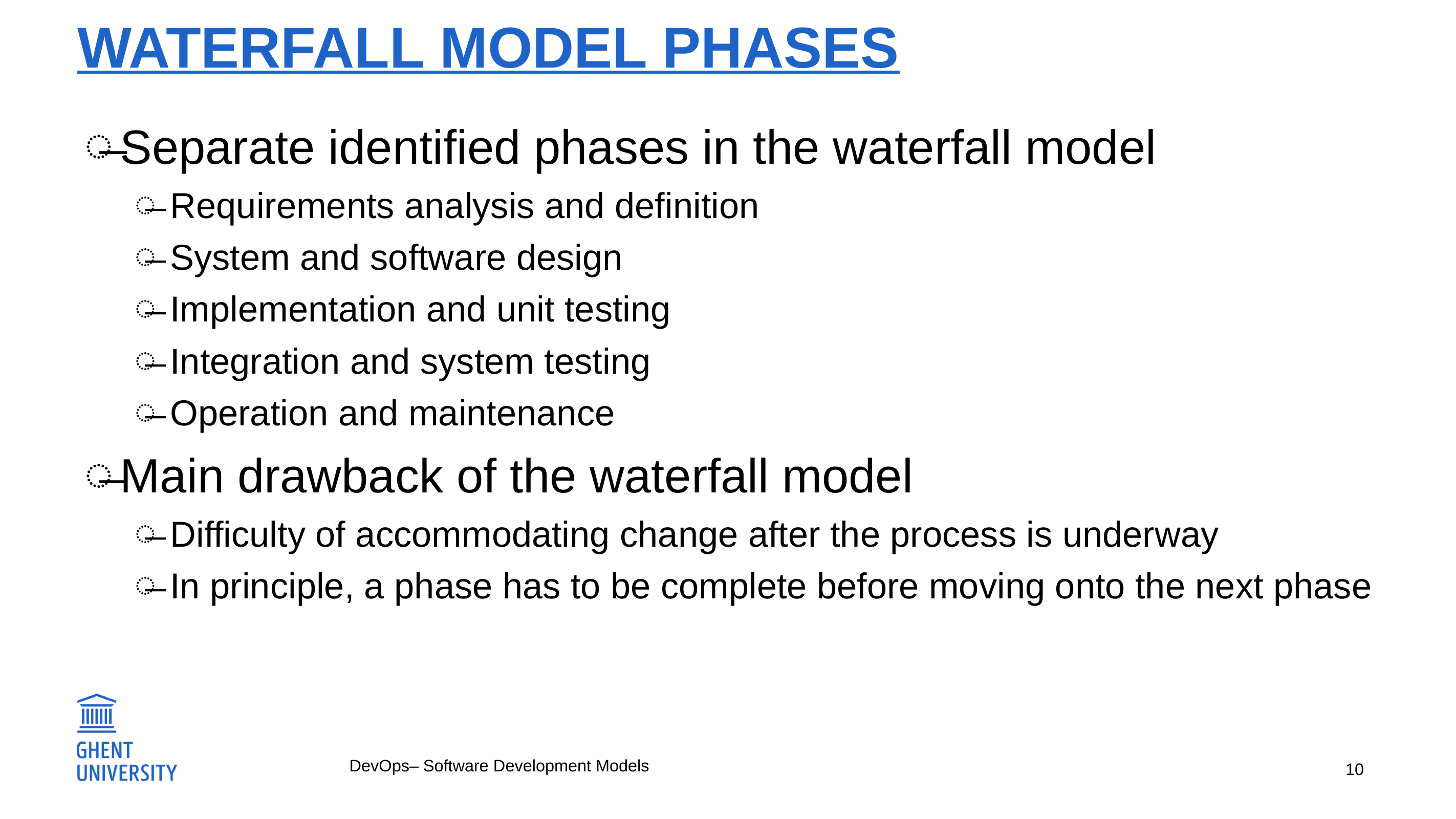

# Waterfall model phases
Separate identified phases in the waterfall model
Requirements analysis and definition
System and software design
Implementation and unit testing
Integration and system testing
Operation and maintenance
Main drawback of the waterfall model
Difficulty of accommodating change after the process is underway
In principle, a phase has to be complete before moving onto the next phase